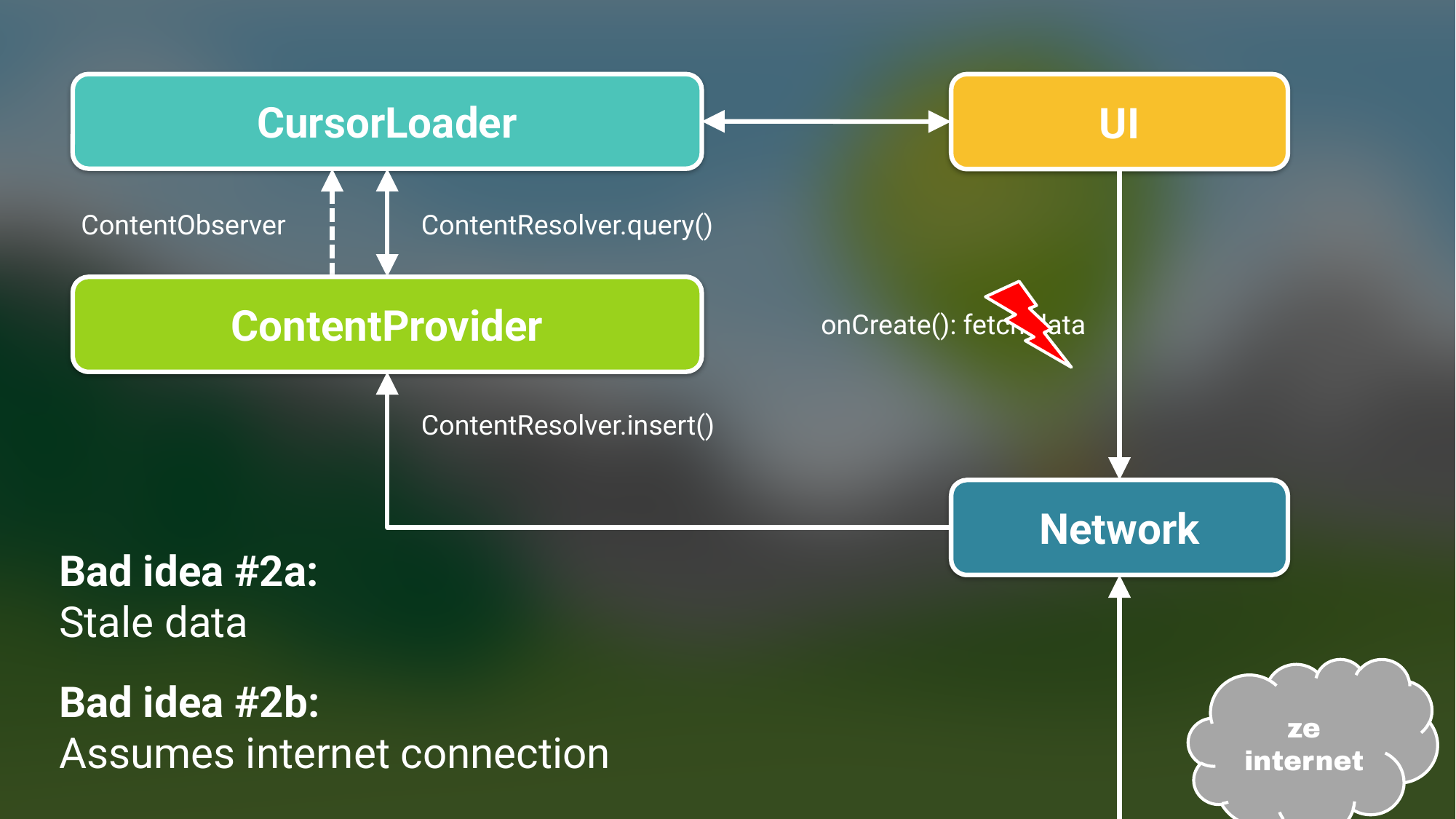

CursorLoader
UI
ContentObserver
ContentResolver.query()
ContentProvider

onCreate(): fetch data
ContentResolver.insert()
Network
Bad idea #2a:
Stale data
ze internet
Bad idea #2b:
Assumes internet connection